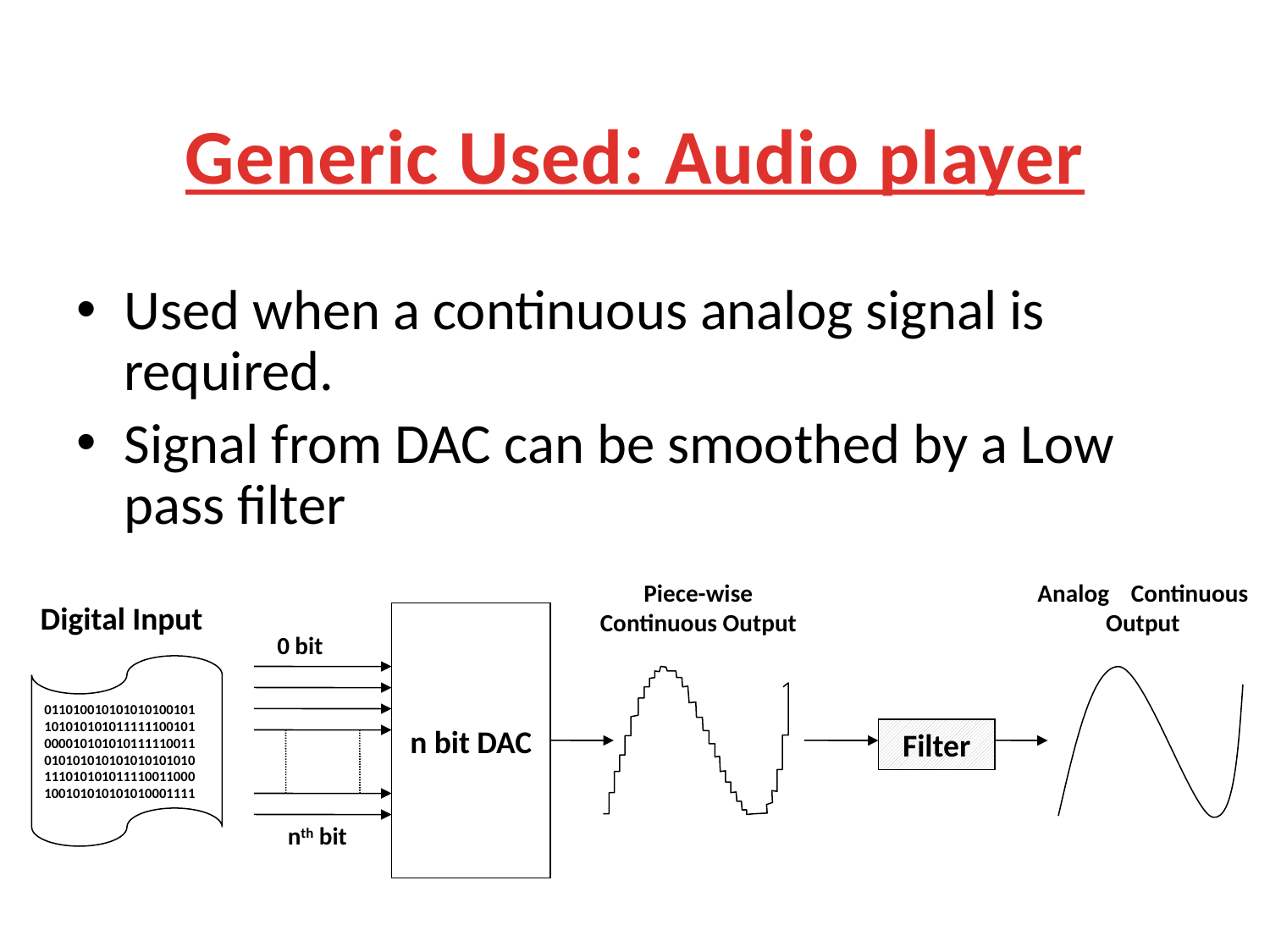

# Generic Used: Audio player
Used when a continuous analog signal is required.
Signal from DAC can be smoothed by a Low pass filter
Piece-wise Continuous Output
Analog    Continuous Output
Digital Input
n bit DAC
0 bit
011010010101010100101
101010101011111100101
000010101010111110011
010101010101010101010
111010101011110011000
100101010101010001111

Filter

nth bit